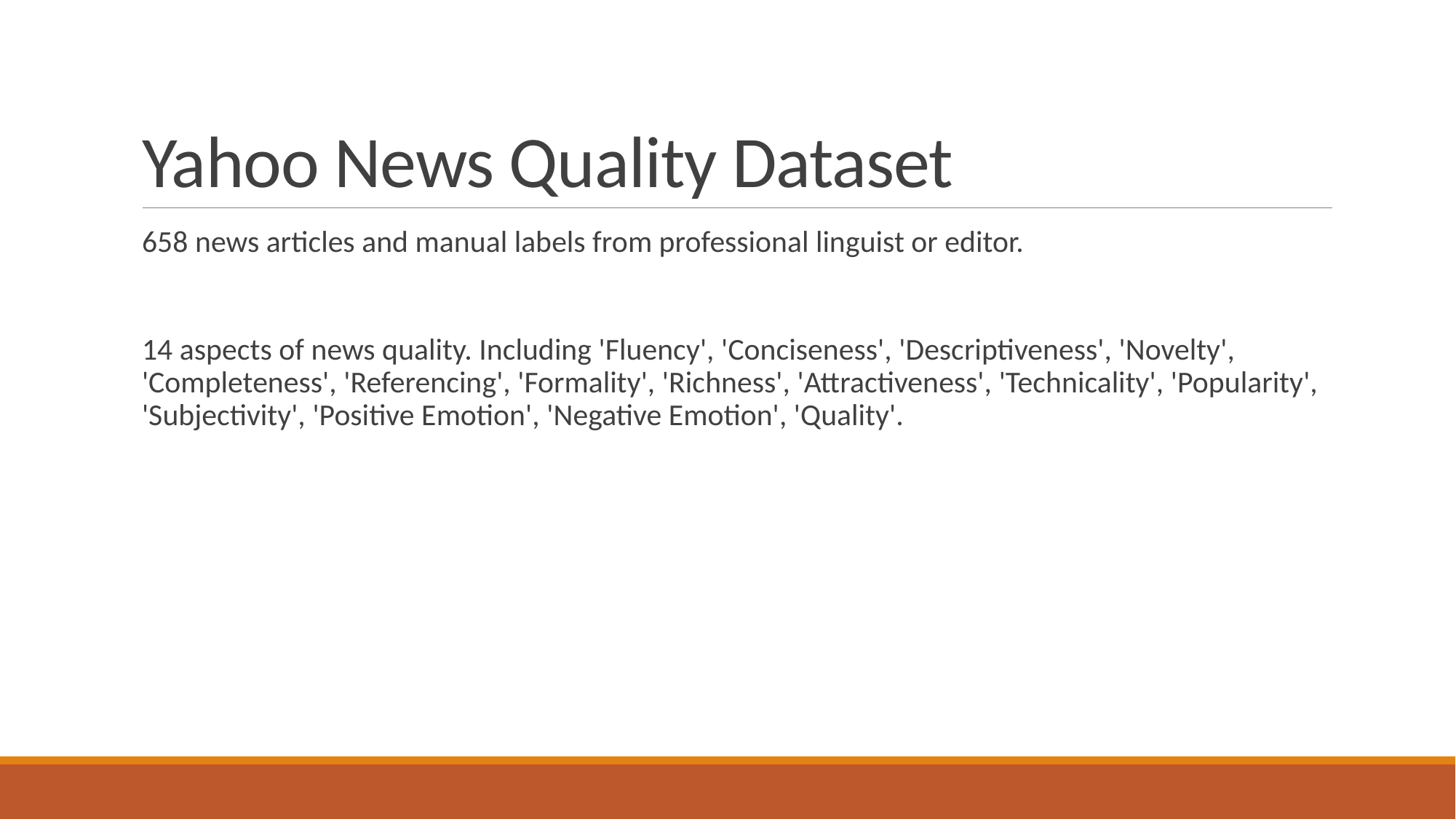

# Yahoo News Quality Dataset
658 news articles and manual labels from professional linguist or editor.

14 aspects of news quality. Including 'Fluency', 'Conciseness', 'Descriptiveness', 'Novelty', 'Completeness', 'Referencing', 'Formality', 'Richness', 'Attractiveness', 'Technicality', 'Popularity', 'Subjectivity', 'Positive Emotion', 'Negative Emotion', 'Quality'.